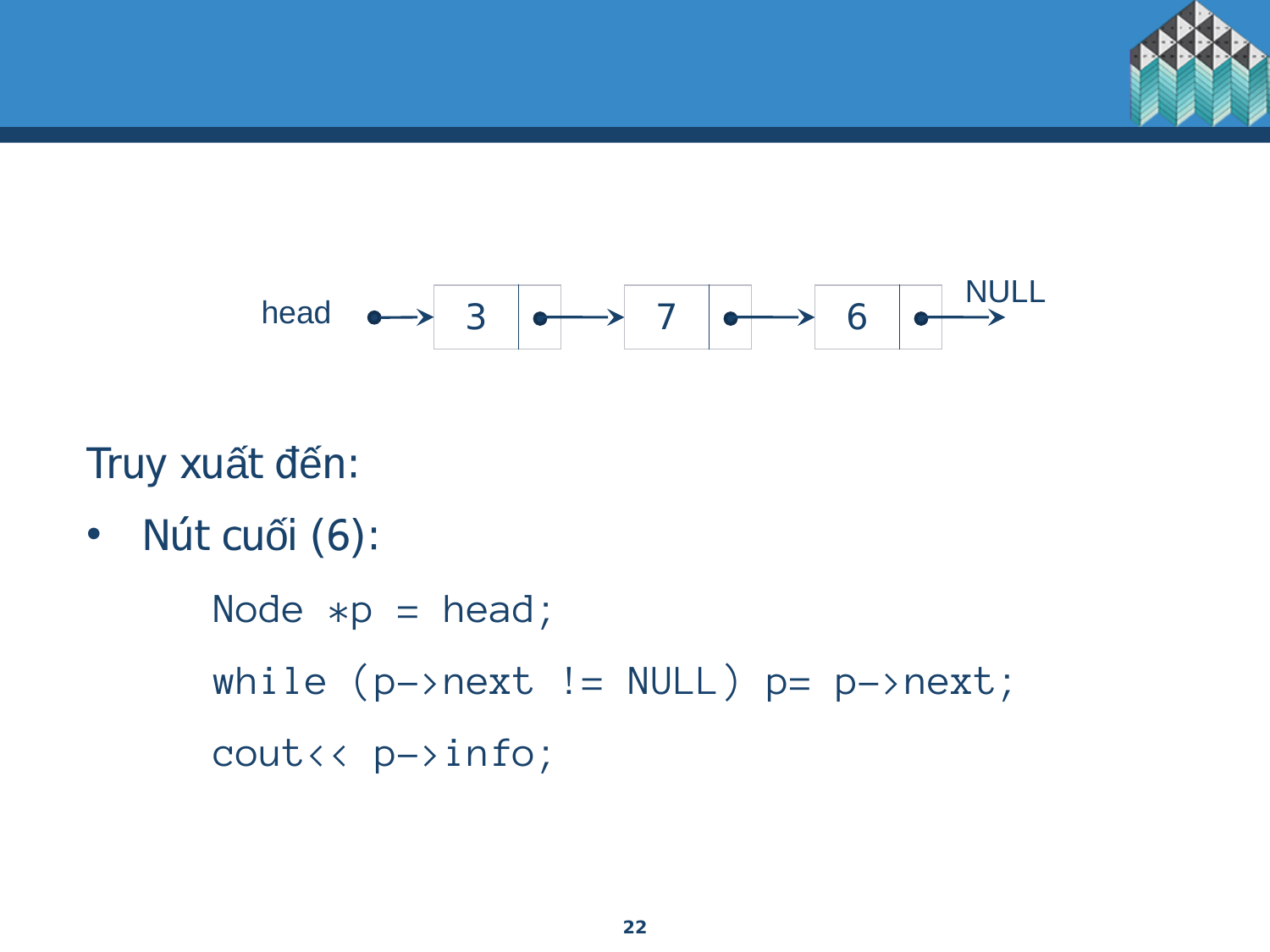

NULL
head
| 3 |  |
| --- | --- |
| 7 |  |
| --- | --- |
| 6 |  |
| --- | --- |

Truy xuất đến:
  Nút cuối (6):
	Node *p = head;
	while (p->next != NULL) p= p->next;
	cout<< p->info;

22